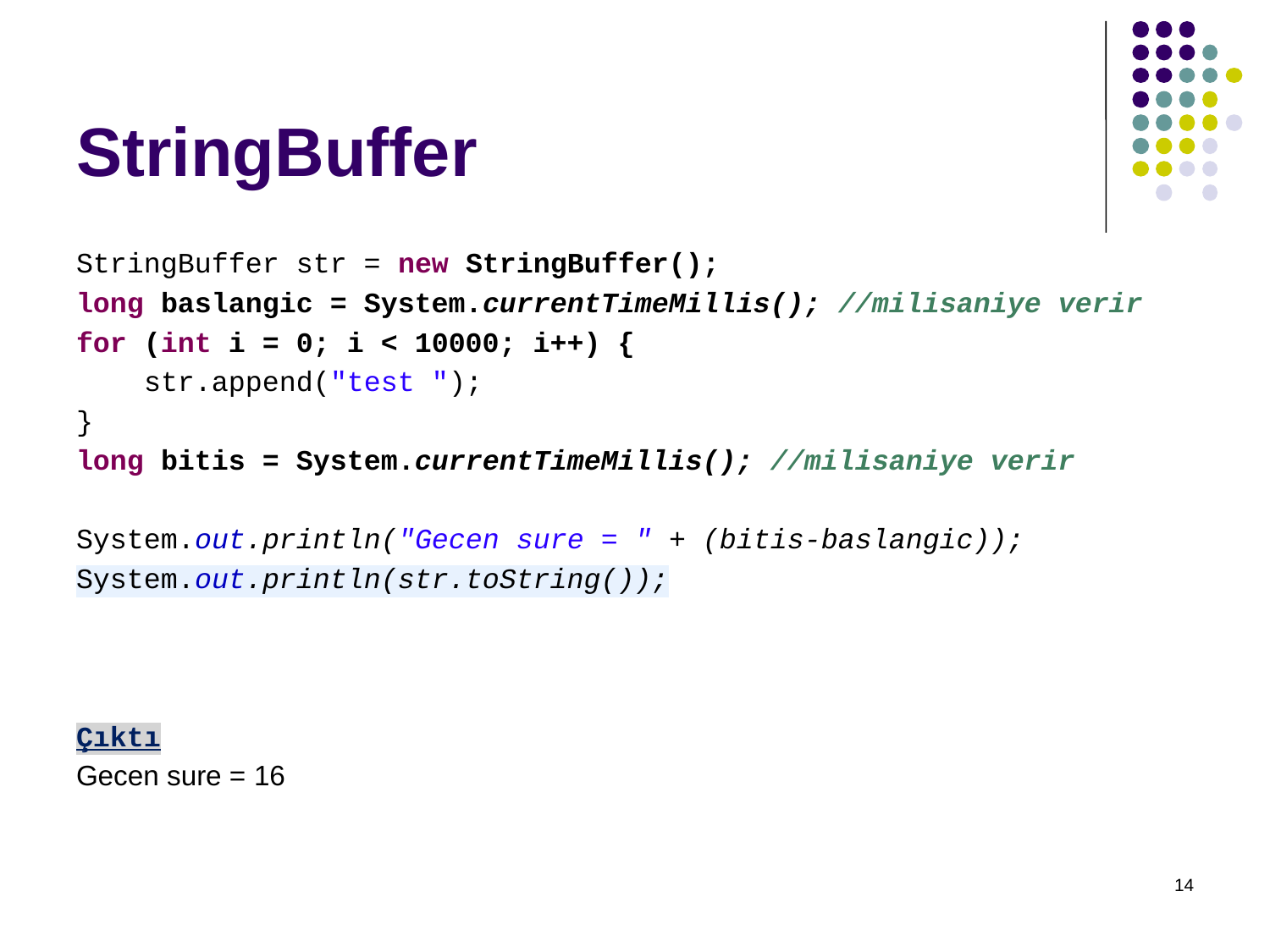

# StringBuffer
StringBuffer str = new StringBuffer();
long baslangic = System.currentTimeMillis(); //milisaniye verir
for (int i = 0; i < 10000; i++) {
    str.append("test ");
}
long bitis = System.currentTimeMillis(); //milisaniye verir

System.out.println("Gecen sure = " + (bitis-baslangic));
System.out.println(str.toString());

Çıktı
Gecen sure = 16

14